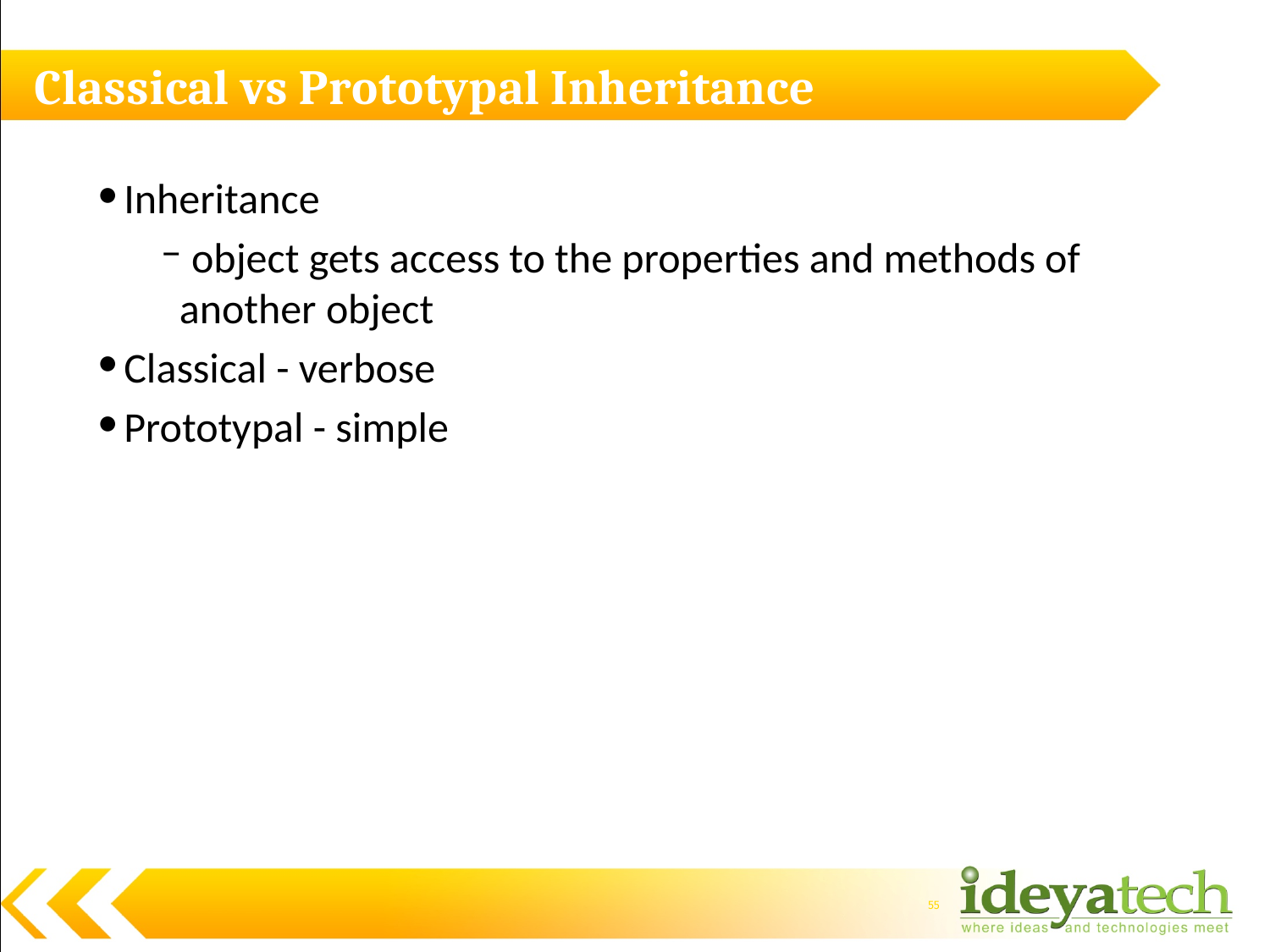

# Classical vs Prototypal Inheritance
Inheritance
 object gets access to the properties and methods of another object
Classical - verbose
Prototypal - simple

55